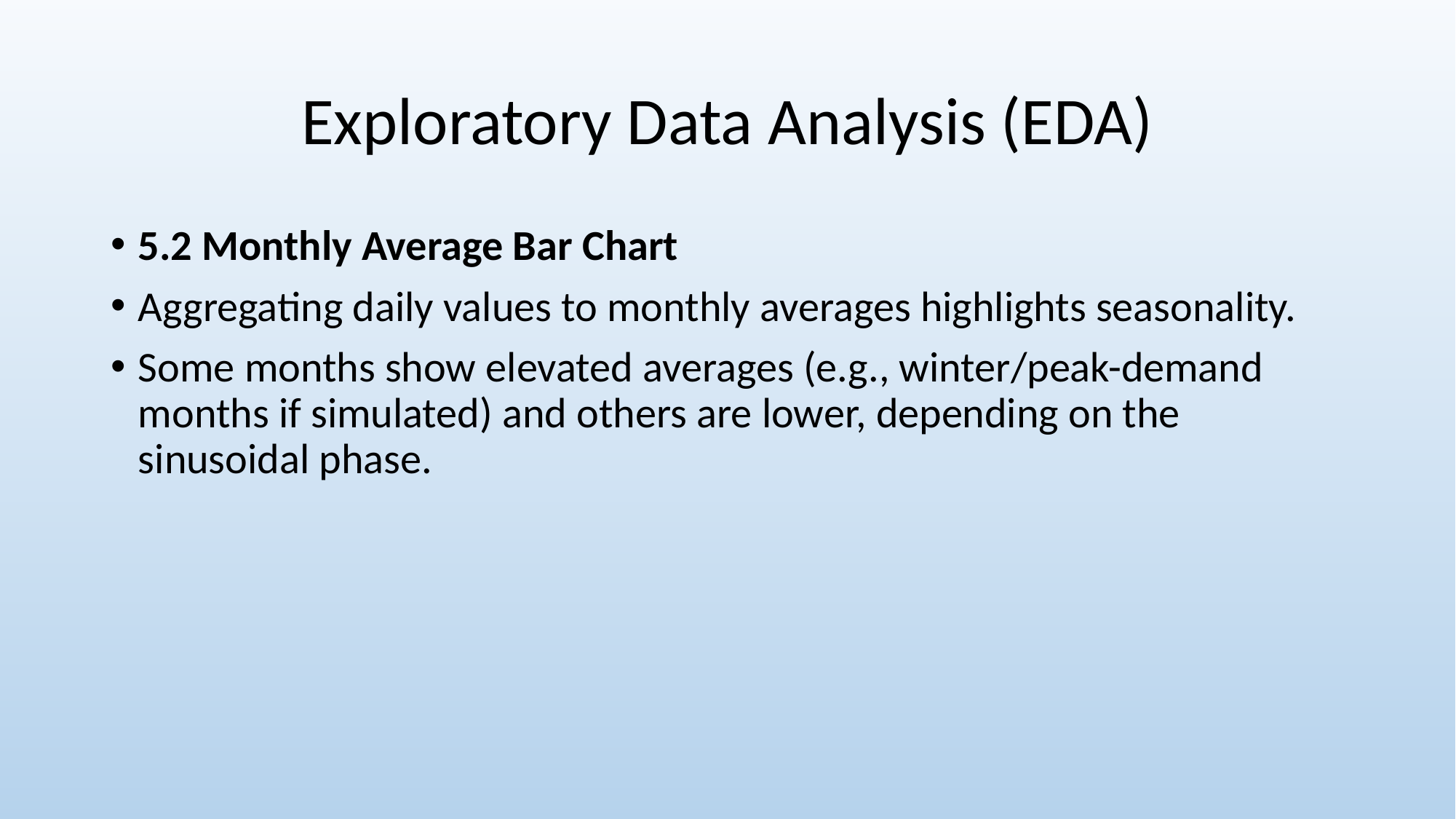

# Exploratory Data Analysis (EDA)
5.2 Monthly Average Bar Chart
Aggregating daily values to monthly averages highlights seasonality.
Some months show elevated averages (e.g., winter/peak-demand months if simulated) and others are lower, depending on the sinusoidal phase.